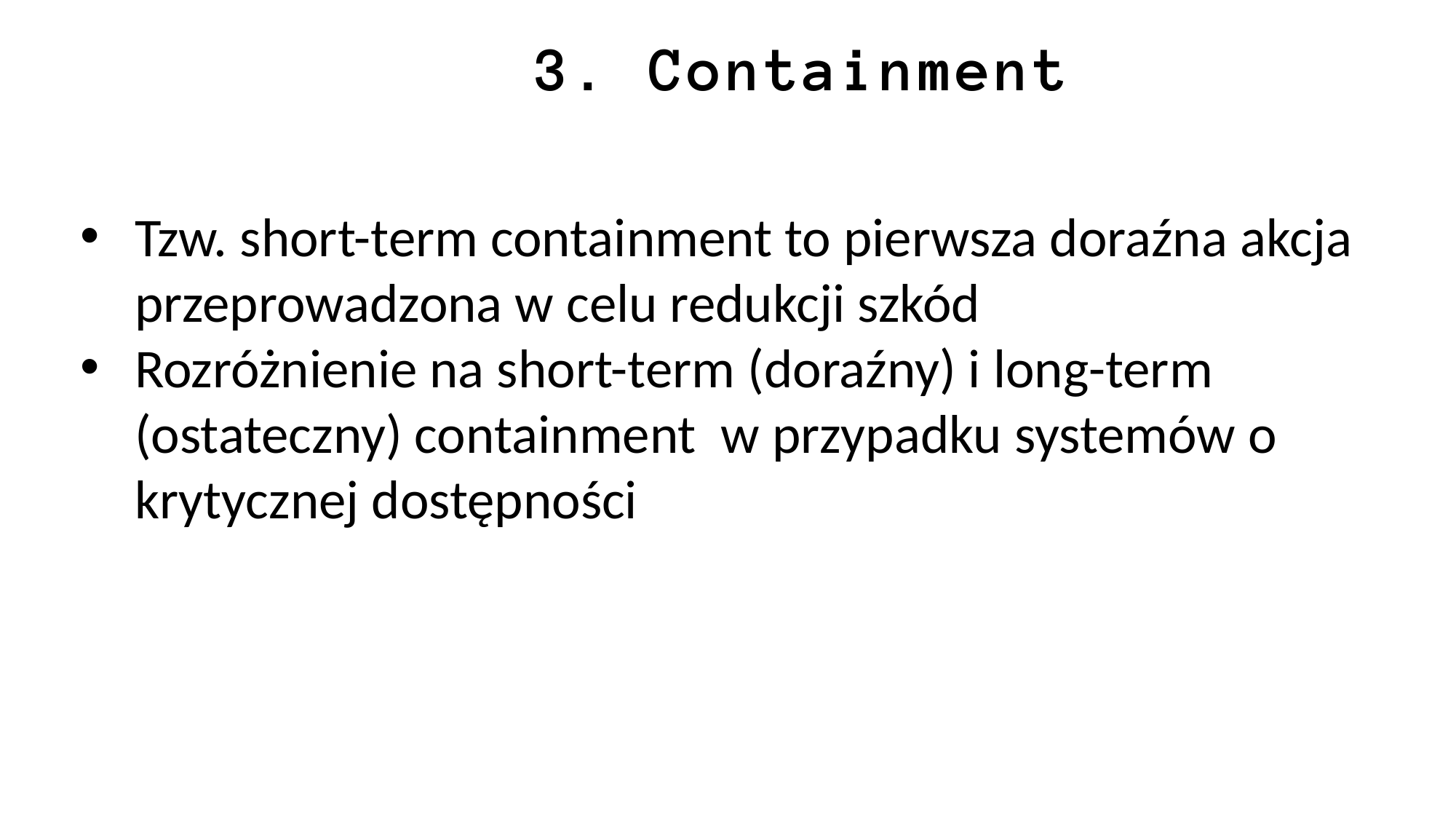

3. Containment
Tzw. short-term containment to pierwsza doraźna akcja przeprowadzona w celu redukcji szkód
Rozróżnienie na short-term (doraźny) i long-term (ostateczny) containment  w przypadku systemów o krytycznej dostępności